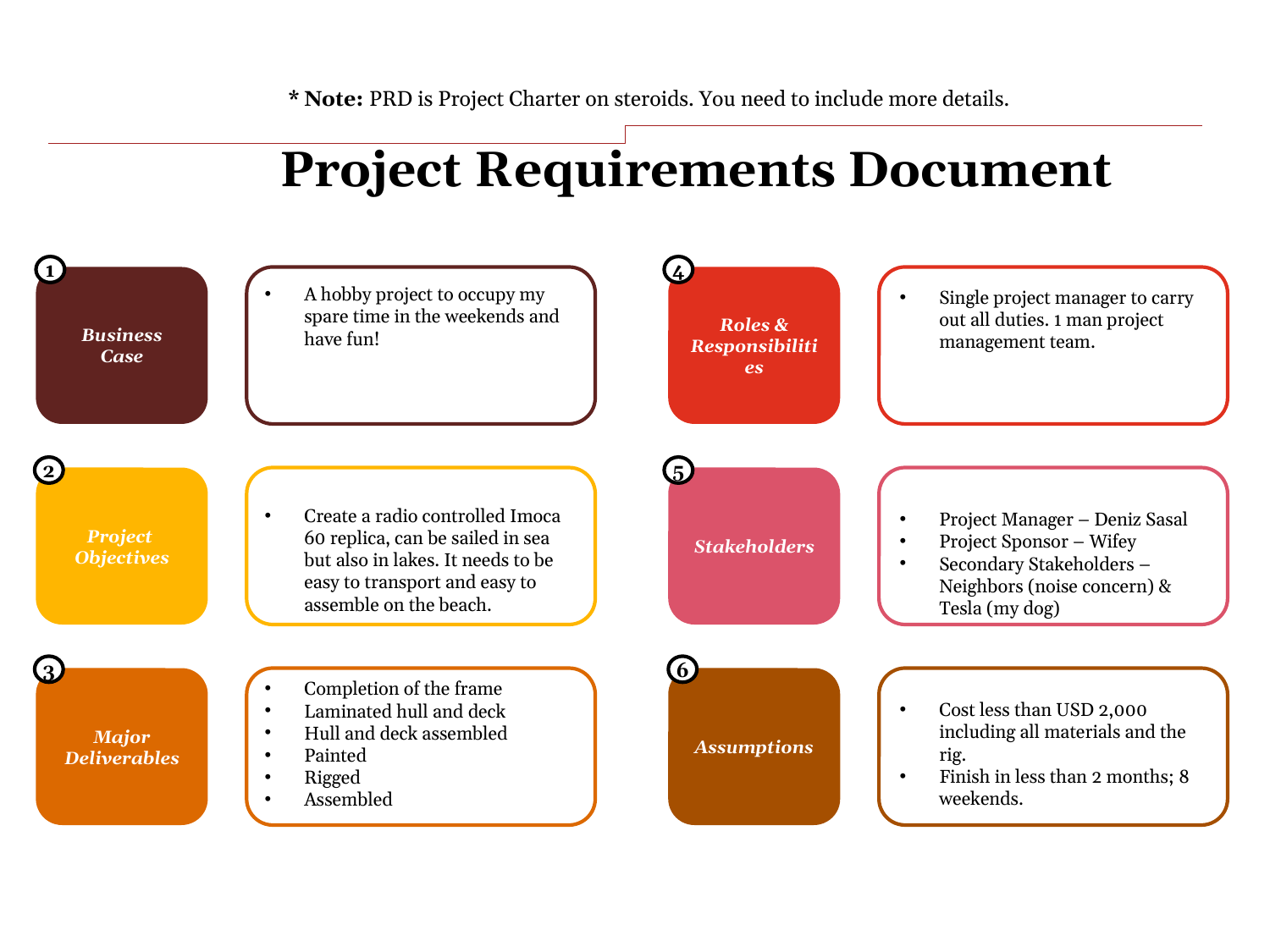

* Note: PRD is Project Charter on steroids. You need to include more details.
Project Requirements Document
1
4
Business
Case

Roles &
Responsibilities

A hobby project to occupy my spare time in the weekends and have fun!
Single project manager to carry out all duties. 1 man project management team.
2
5
Project
Objectives

Stakeholders

Create a radio controlled Imoca 60 replica, can be sailed in sea but also in lakes. It needs to be easy to transport and easy to assemble on the beach.
Project Manager – Deniz Sasal
Project Sponsor – Wifey
Secondary Stakeholders – Neighbors (noise concern) & Tesla (my dog)
3
6
Major
Deliverables

Assumptions

Completion of the frame
Laminated hull and deck
Hull and deck assembled
Painted
Rigged
Assembled
Cost less than USD 2,000 including all materials and the rig.
Finish in less than 2 months; 8 weekends.